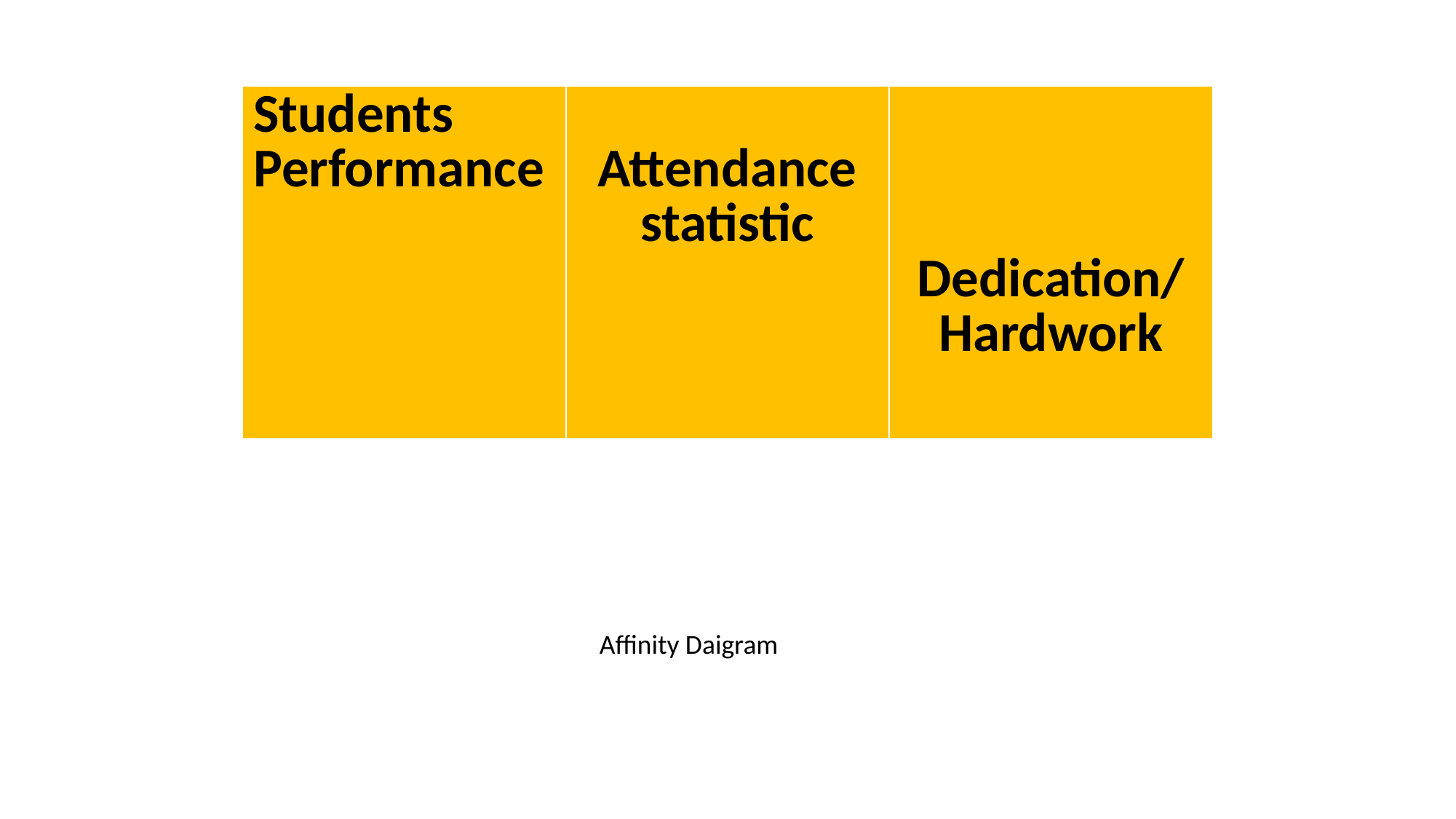

| Students Performance | Attendance statistic | Dedication/ Hardwork |
| --- | --- | --- |
Affinity Daigram